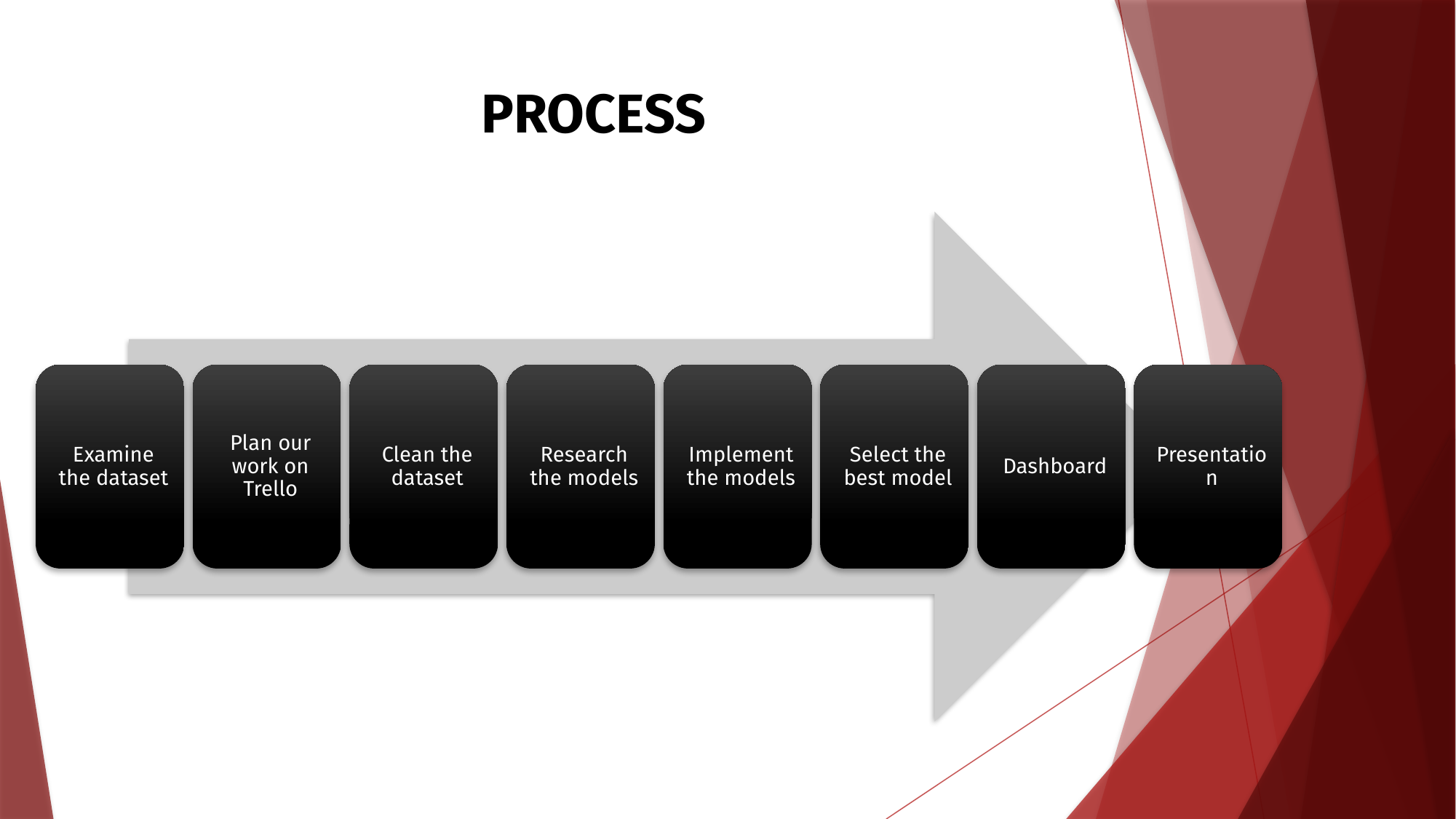

# PROCESS
Examine the dataset
Plan our work on Trello
Clean the dataset
Research the models
Implement the models
Select the best model
Dashboard
Presentation